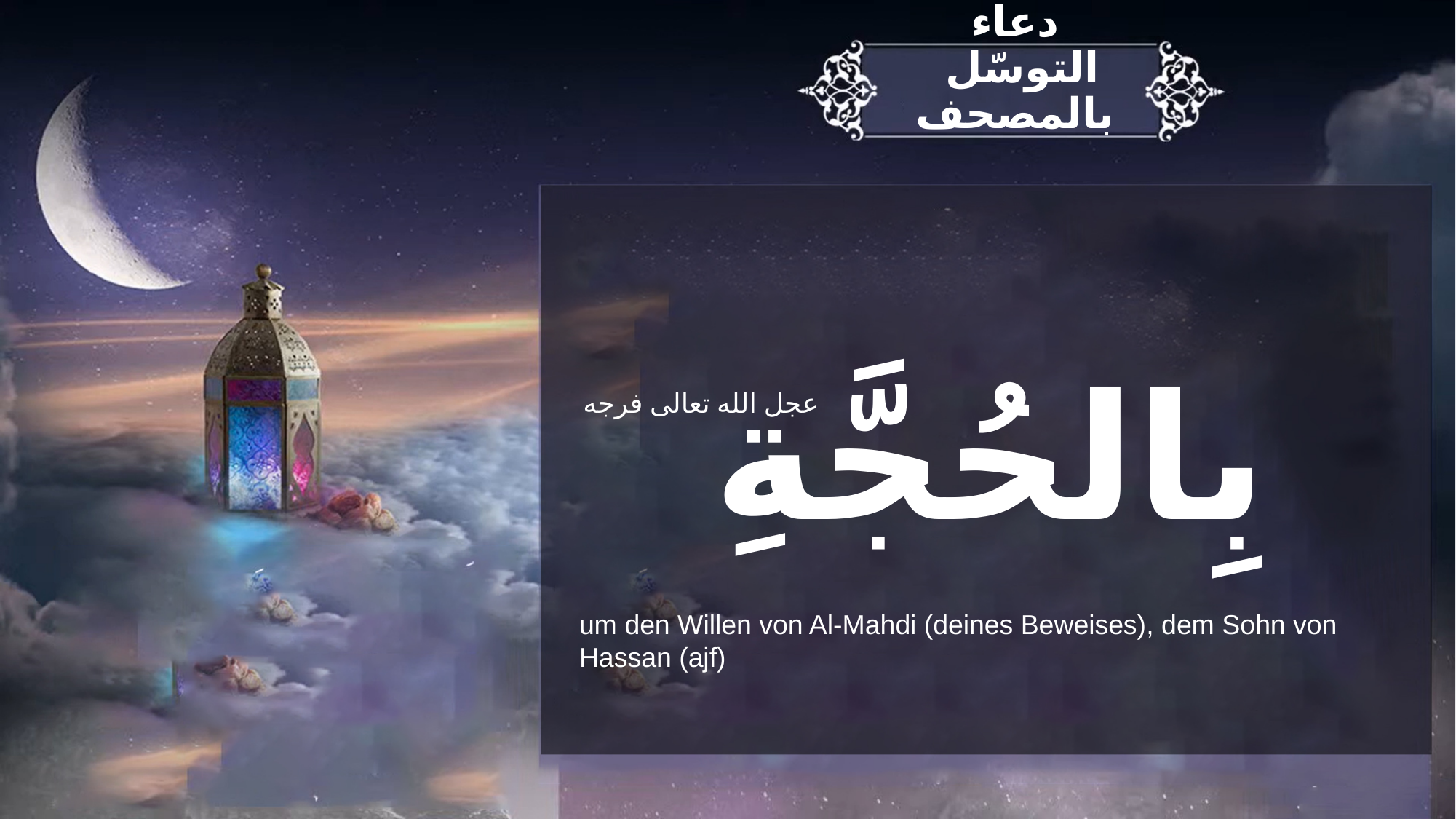

دعاء
 التوسّل بالمصحف
بِالحُجَّةِ
عجل الله تعالى فرجه
um den Willen von Al-Mahdi (deines Beweises), dem Sohn von Hassan (ajf)